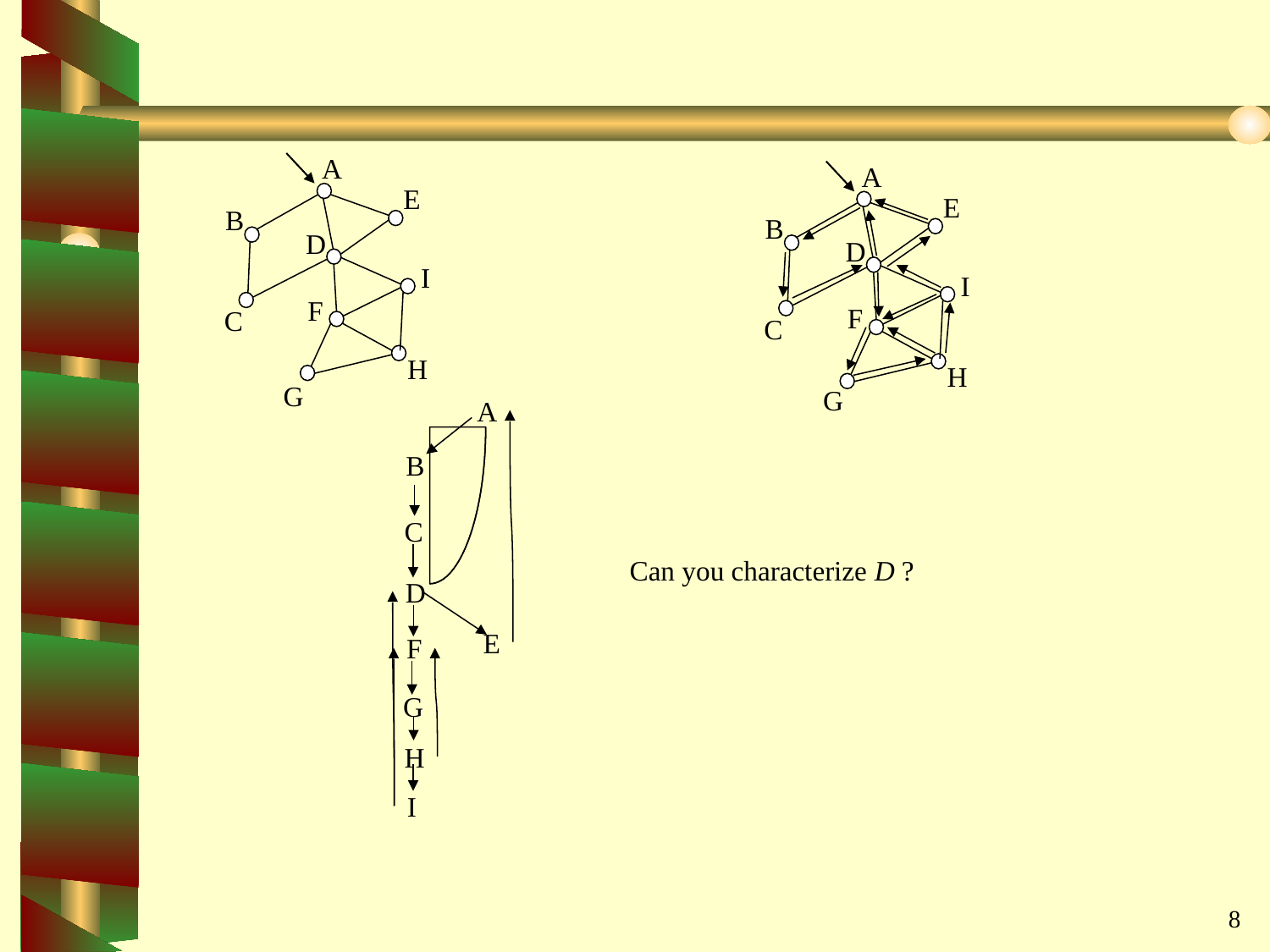

A
E

B

D

I

F

C

H

G
A
E

B

D

I

F

C

H

G
A

B
C
D
E
F
G
H
I
Can you characterize D ?